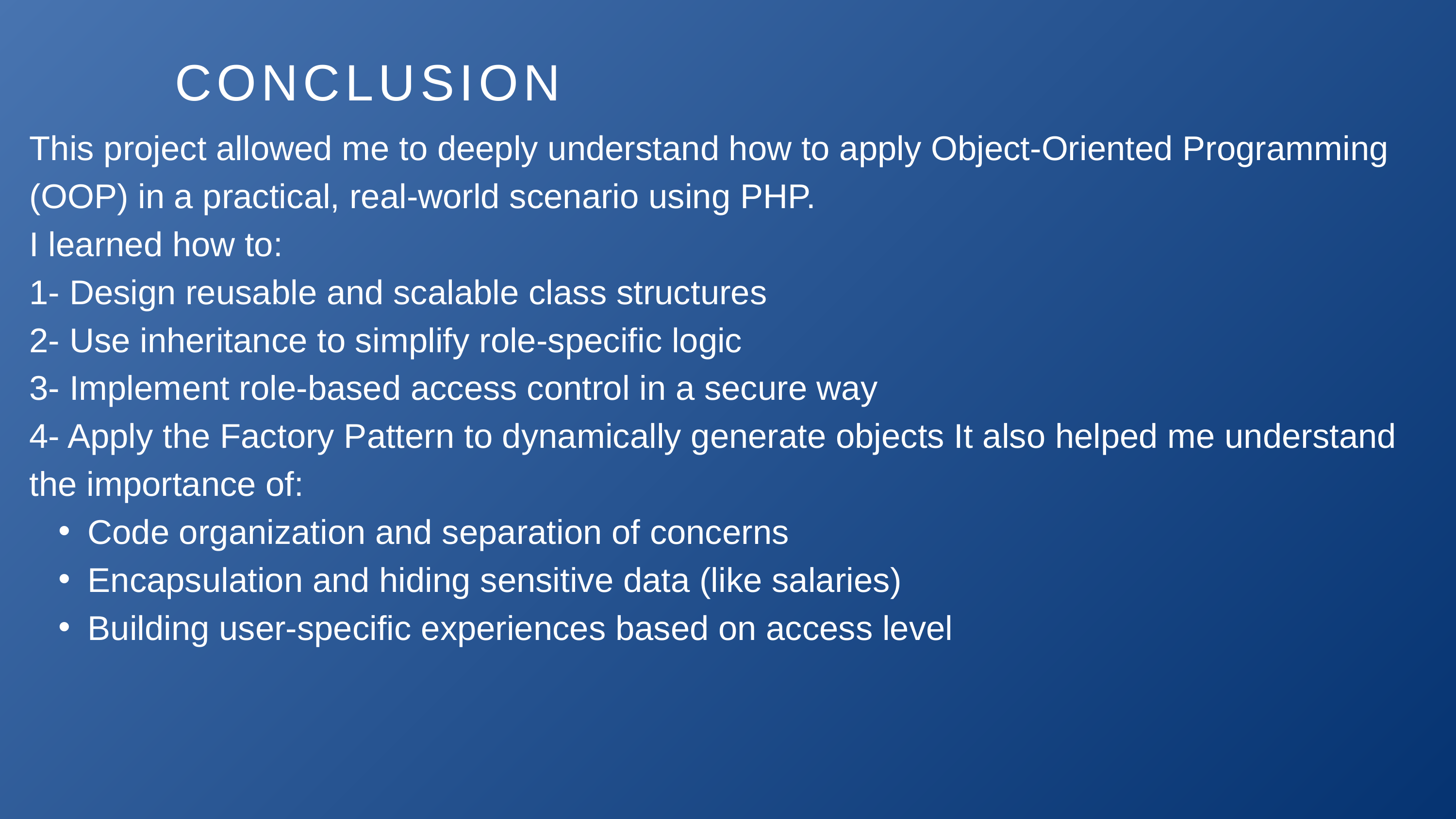

CONCLUSION
This project allowed me to deeply understand how to apply Object-Oriented Programming (OOP) in a practical, real-world scenario using PHP.
I learned how to:
1- Design reusable and scalable class structures
2- Use inheritance to simplify role-specific logic
3- Implement role-based access control in a secure way
4- Apply the Factory Pattern to dynamically generate objects It also helped me understand the importance of:
Code organization and separation of concerns
Encapsulation and hiding sensitive data (like salaries)
Building user-specific experiences based on access level